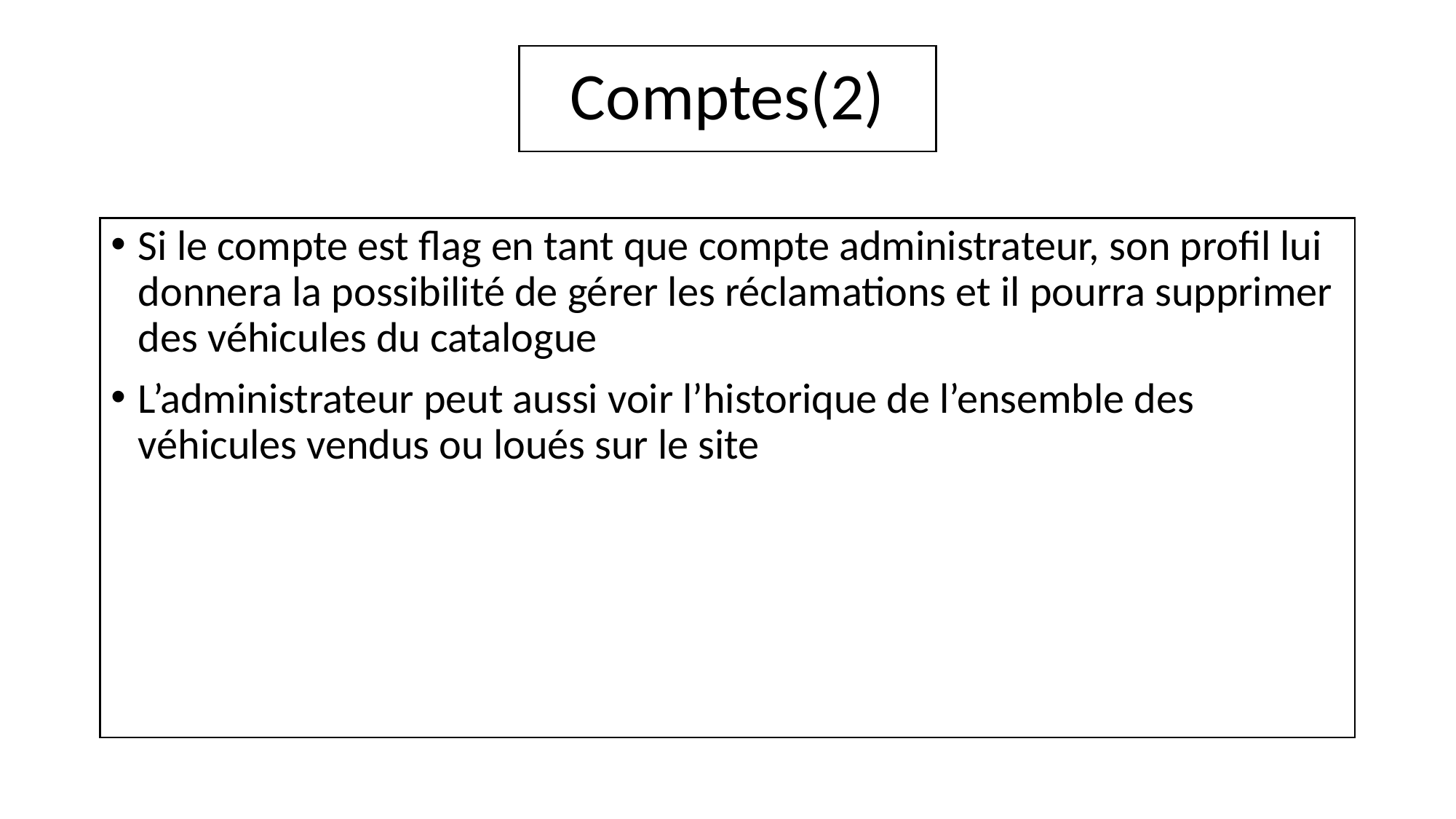

# Comptes(2)
Si le compte est flag en tant que compte administrateur, son profil lui donnera la possibilité de gérer les réclamations et il pourra supprimer des véhicules du catalogue
L’administrateur peut aussi voir l’historique de l’ensemble des véhicules vendus ou loués sur le site